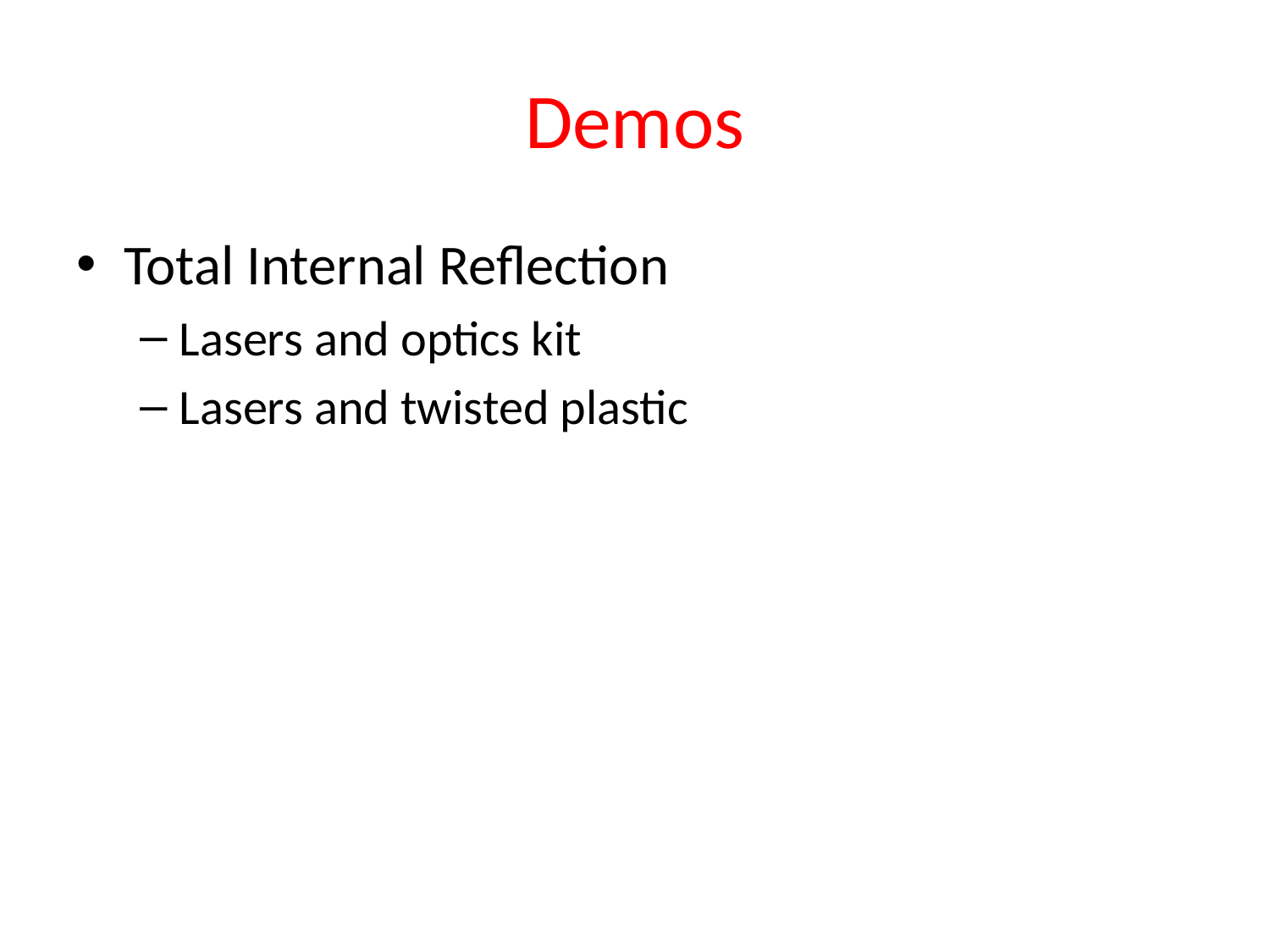

# Demos
Total Internal Reflection
Lasers and optics kit
Lasers and twisted plastic